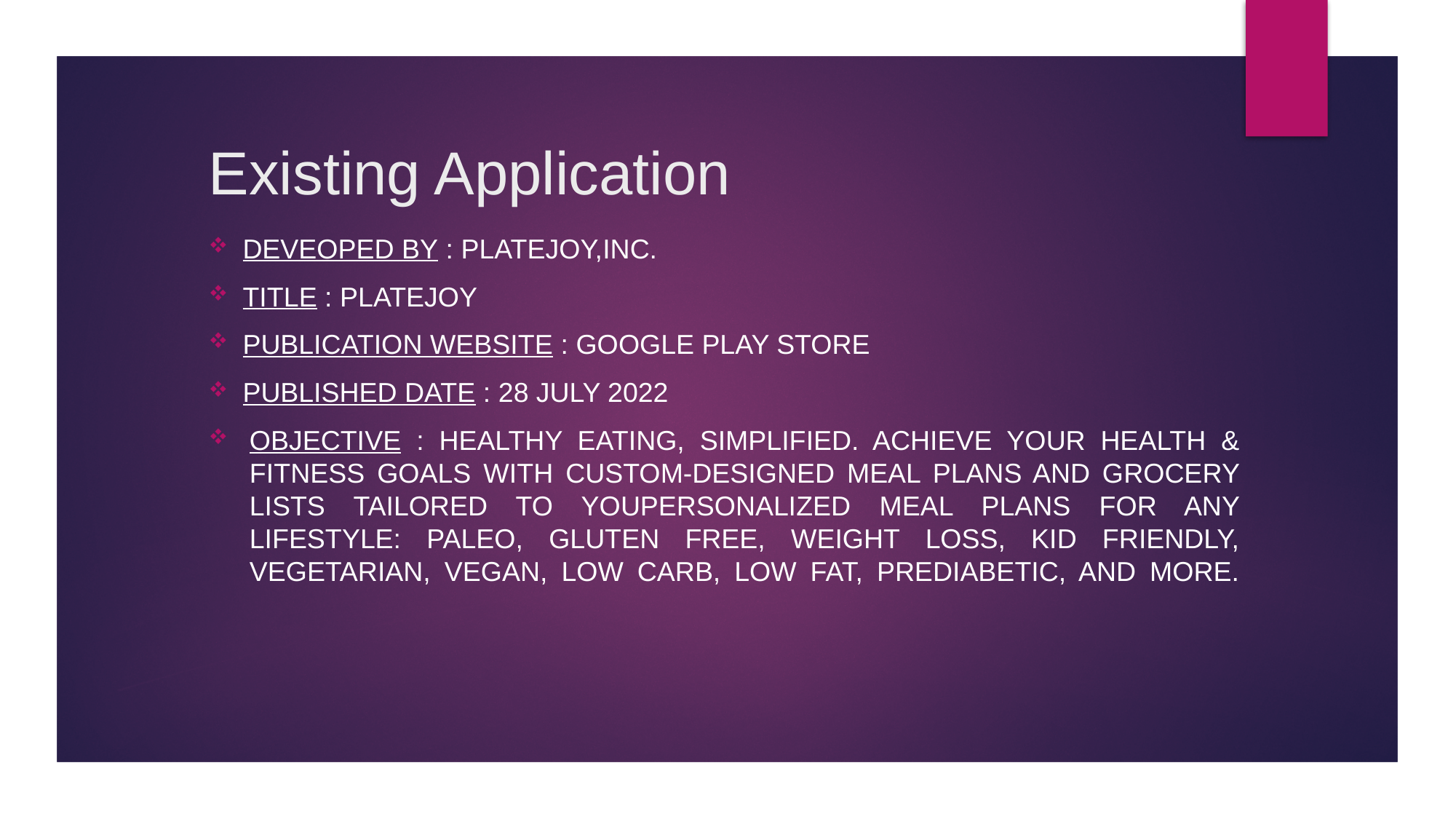

# Existing Application
Deveoped by : platejoy,inc.
Title : platejoy
Publication website : google play store
Published date : 28 july 2022
Objective : Healthy eating, simplified. Achieve your health & fitness goals with custom-designed meal plans and grocery lists tailored to youPersonalized meal plans for any lifestyle: Paleo, Gluten Free, Weight Loss, Kid Friendly, Vegetarian, Vegan, Low Carb, Low Fat, Prediabetic, and more.